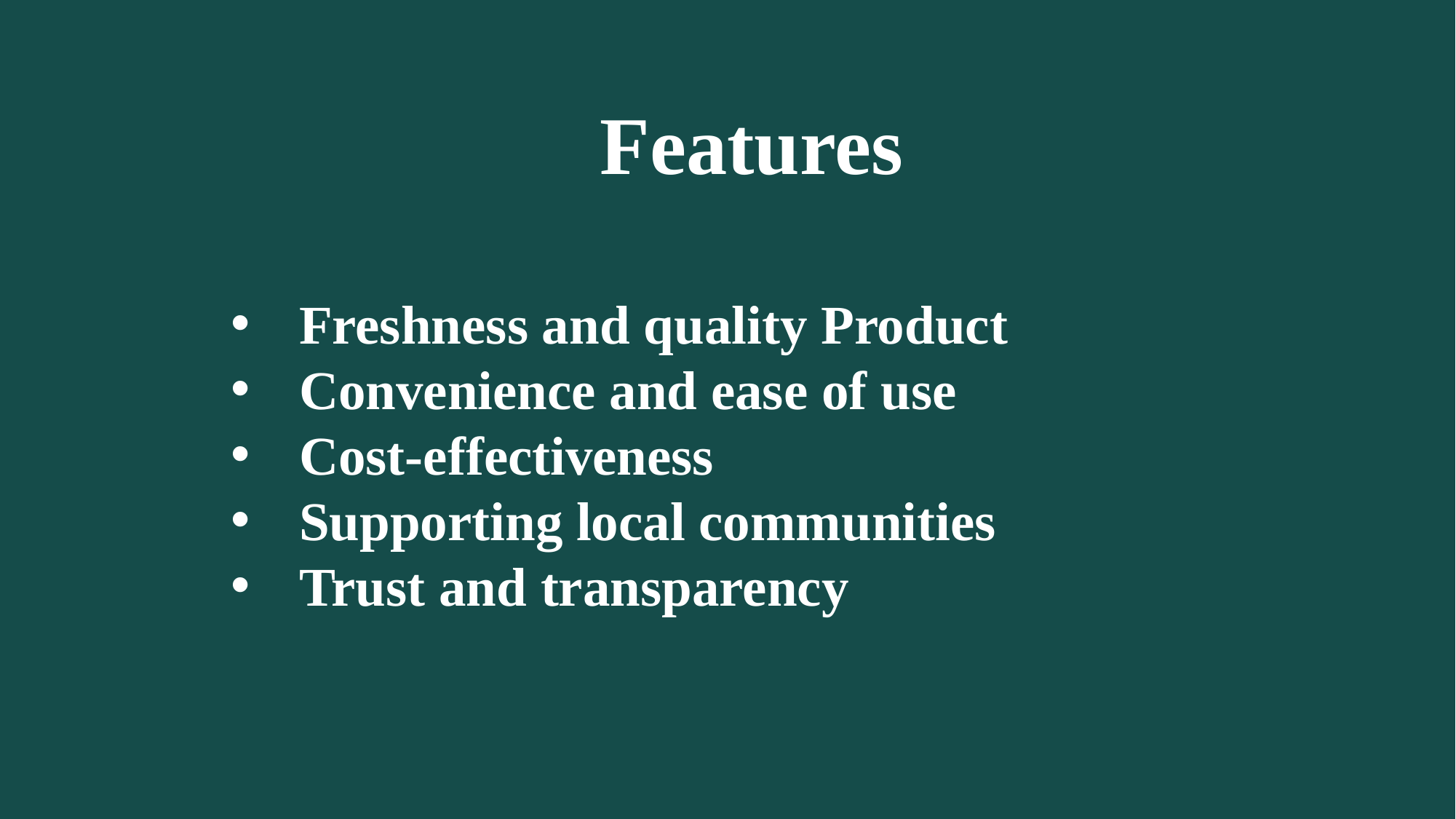

Features

Freshness and quality Product
Convenience and ease of use
Cost-effectiveness
Supporting local communities
Trust and transparency